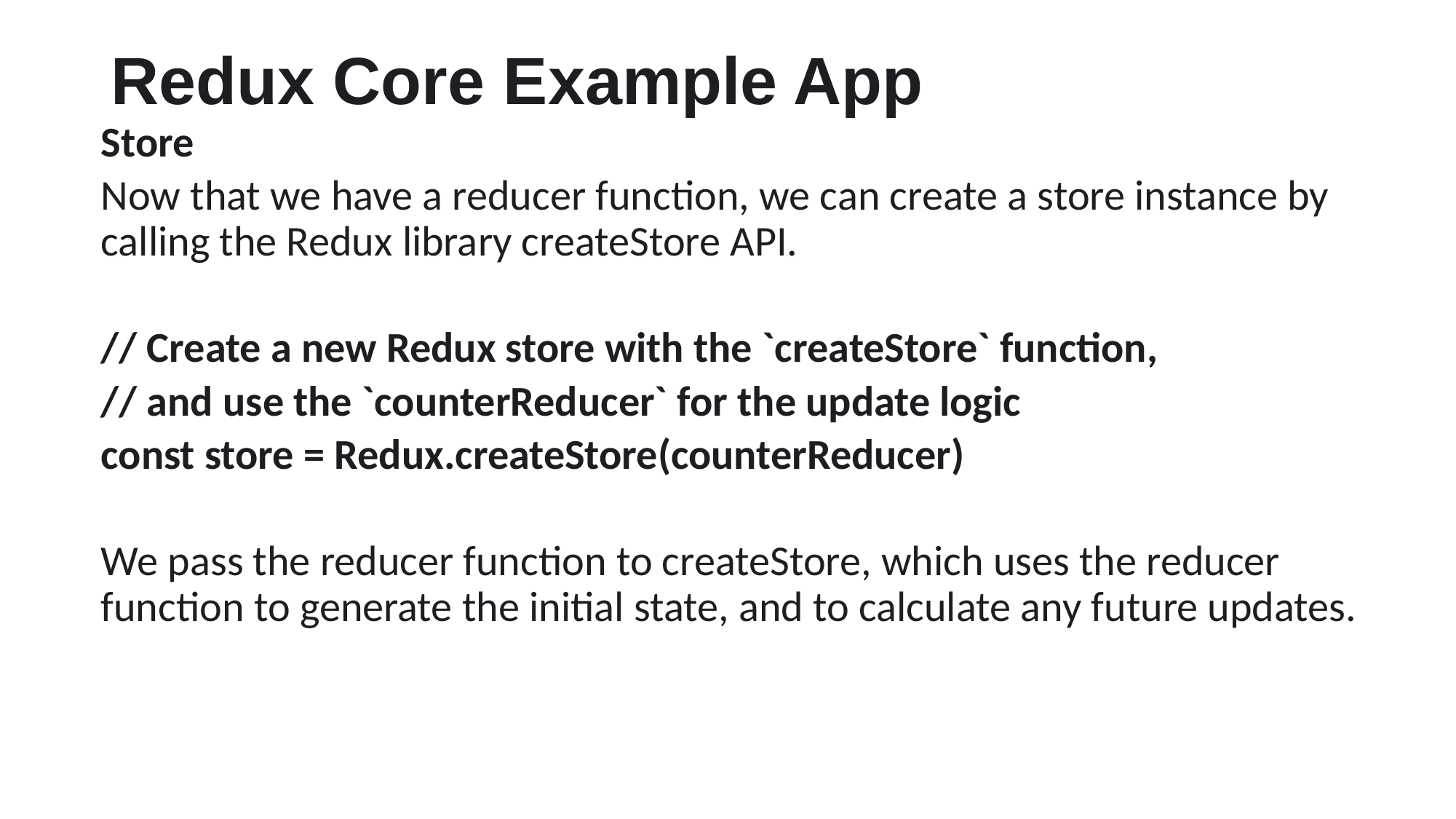

# Redux Core Example App
Store​
Now that we have a reducer function, we can create a store instance by calling the Redux library createStore API.

// Create a new Redux store with the `createStore` function,
// and use the `counterReducer` for the update logic
const store = Redux.createStore(counterReducer)

We pass the reducer function to createStore, which uses the reducer function to generate the initial state, and to calculate any future updates.